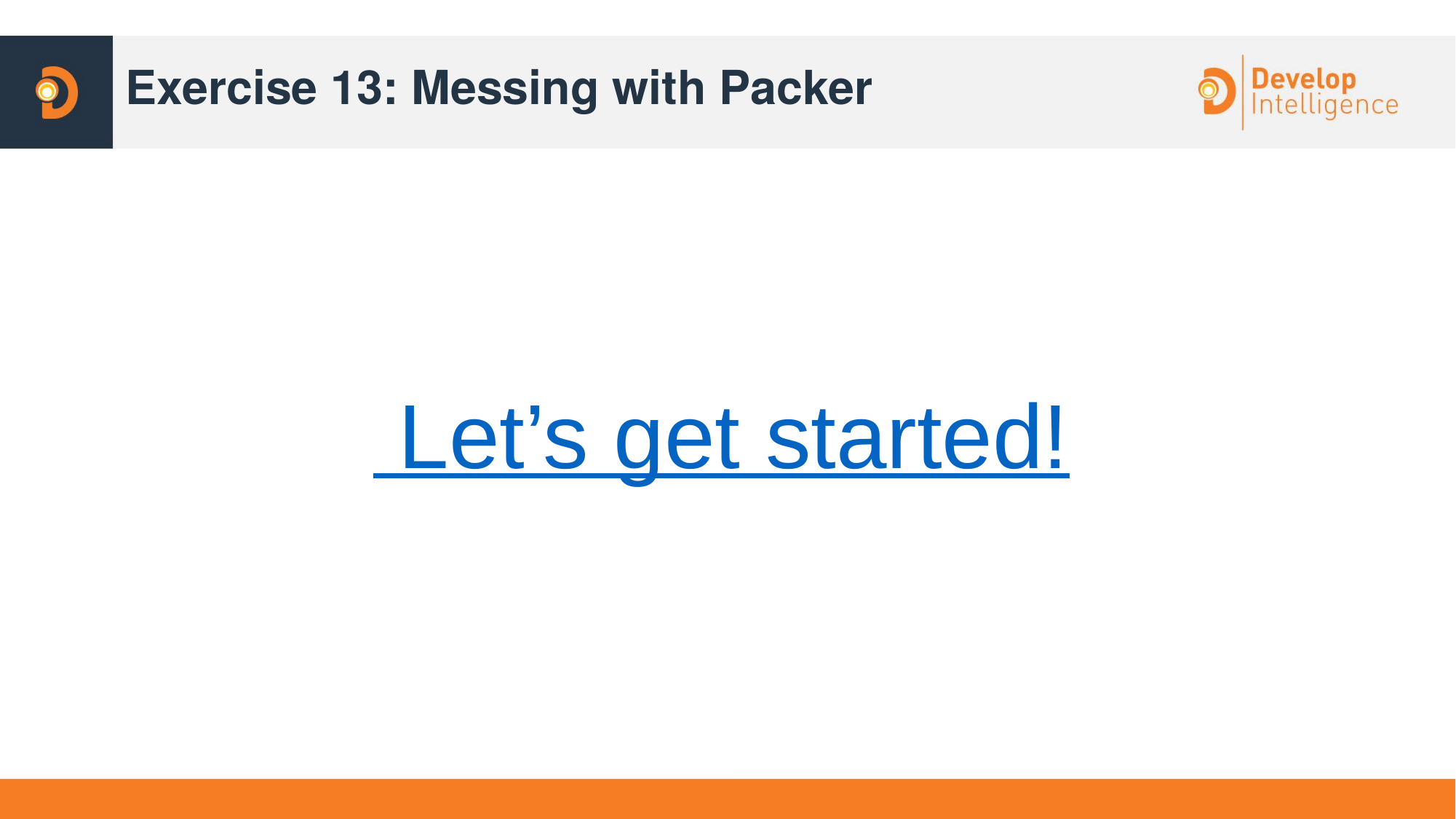

# Exercise 13: Messing with Packer

 Let’s get started!

28